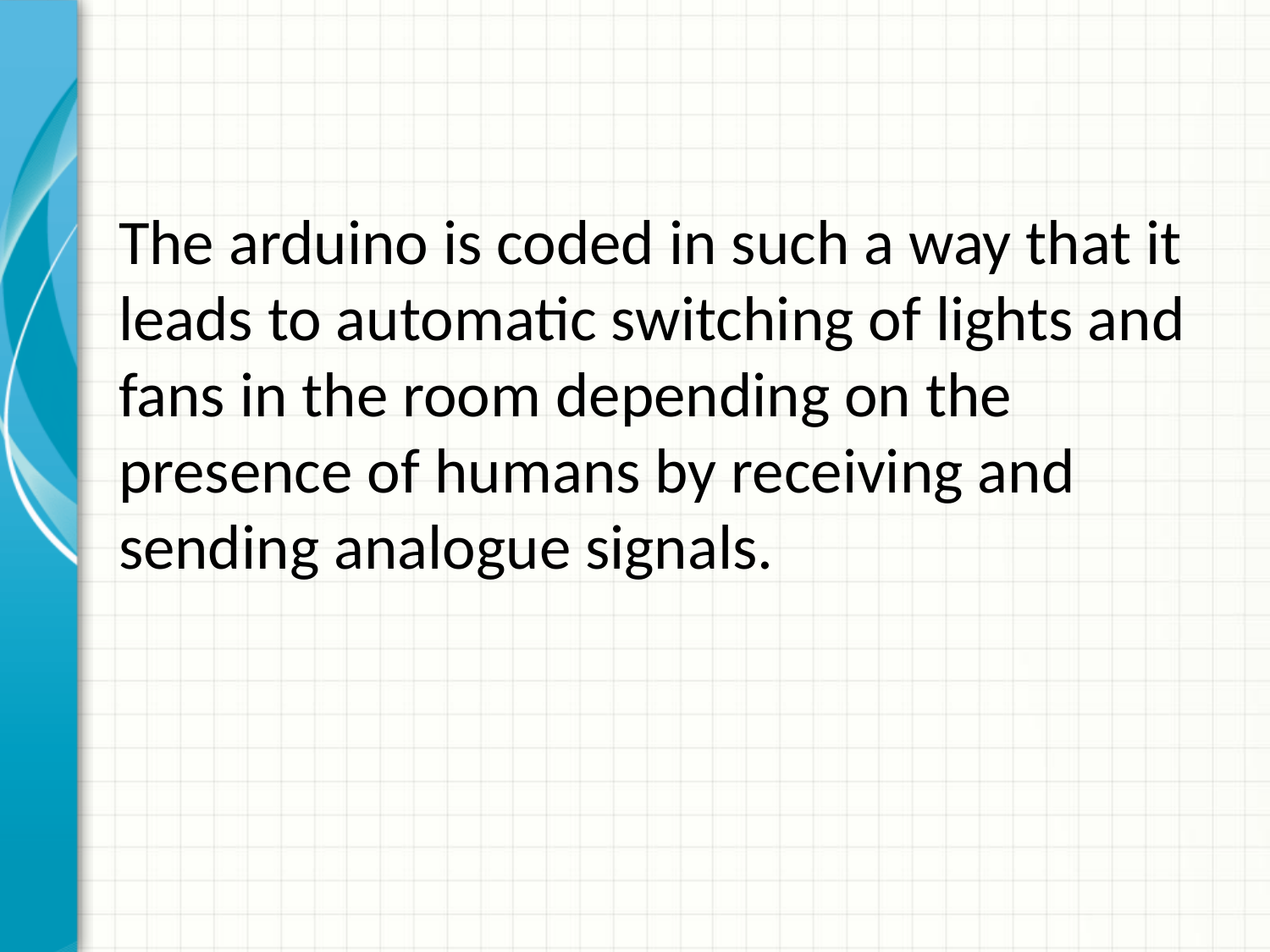

# The arduino is coded in such a way that it leads to automatic switching of lights and fans in the room depending on the presence of humans by receiving and sending analogue signals.